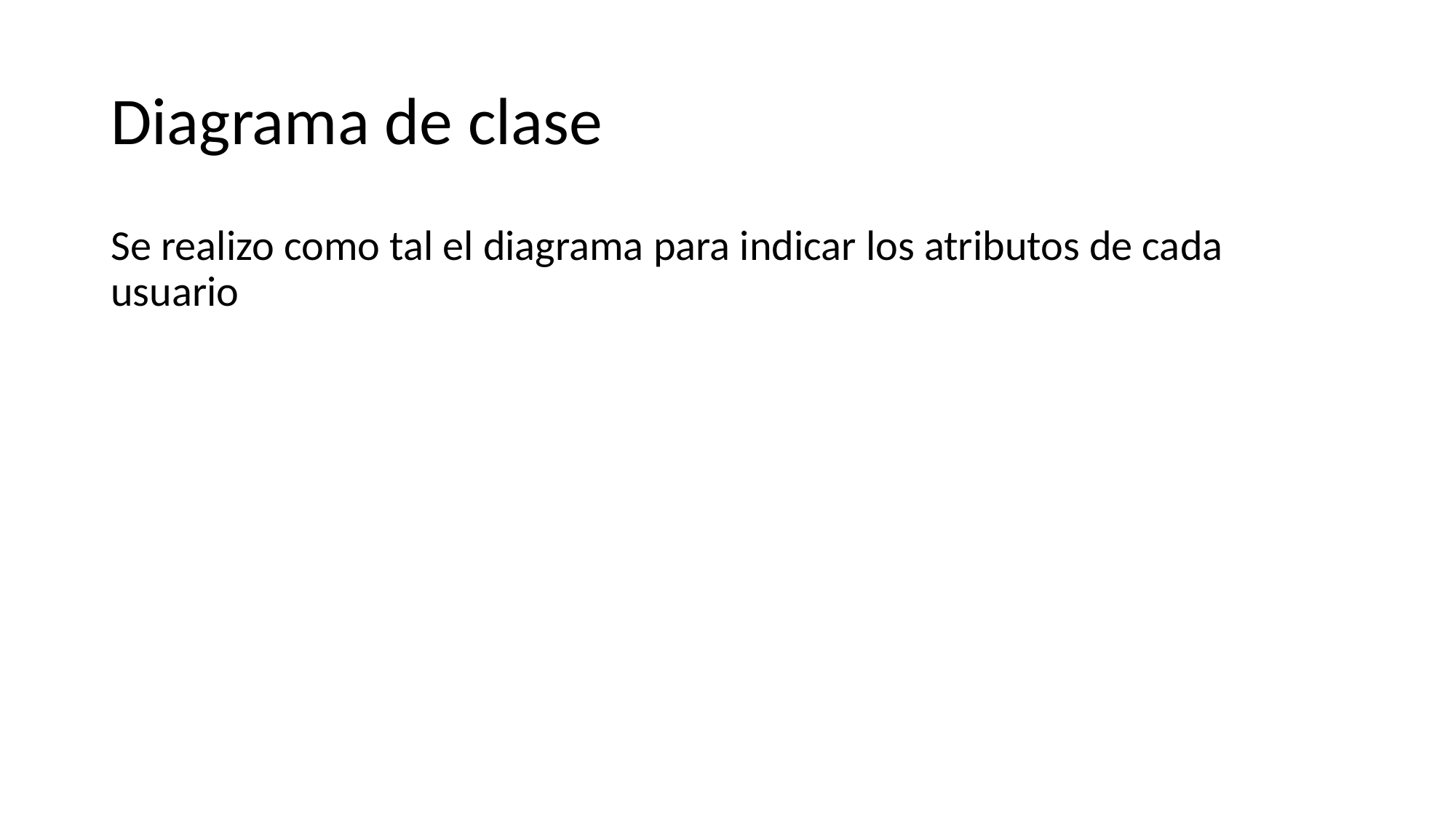

# Diagrama de clase
Se realizo como tal el diagrama para indicar los atributos de cada usuario